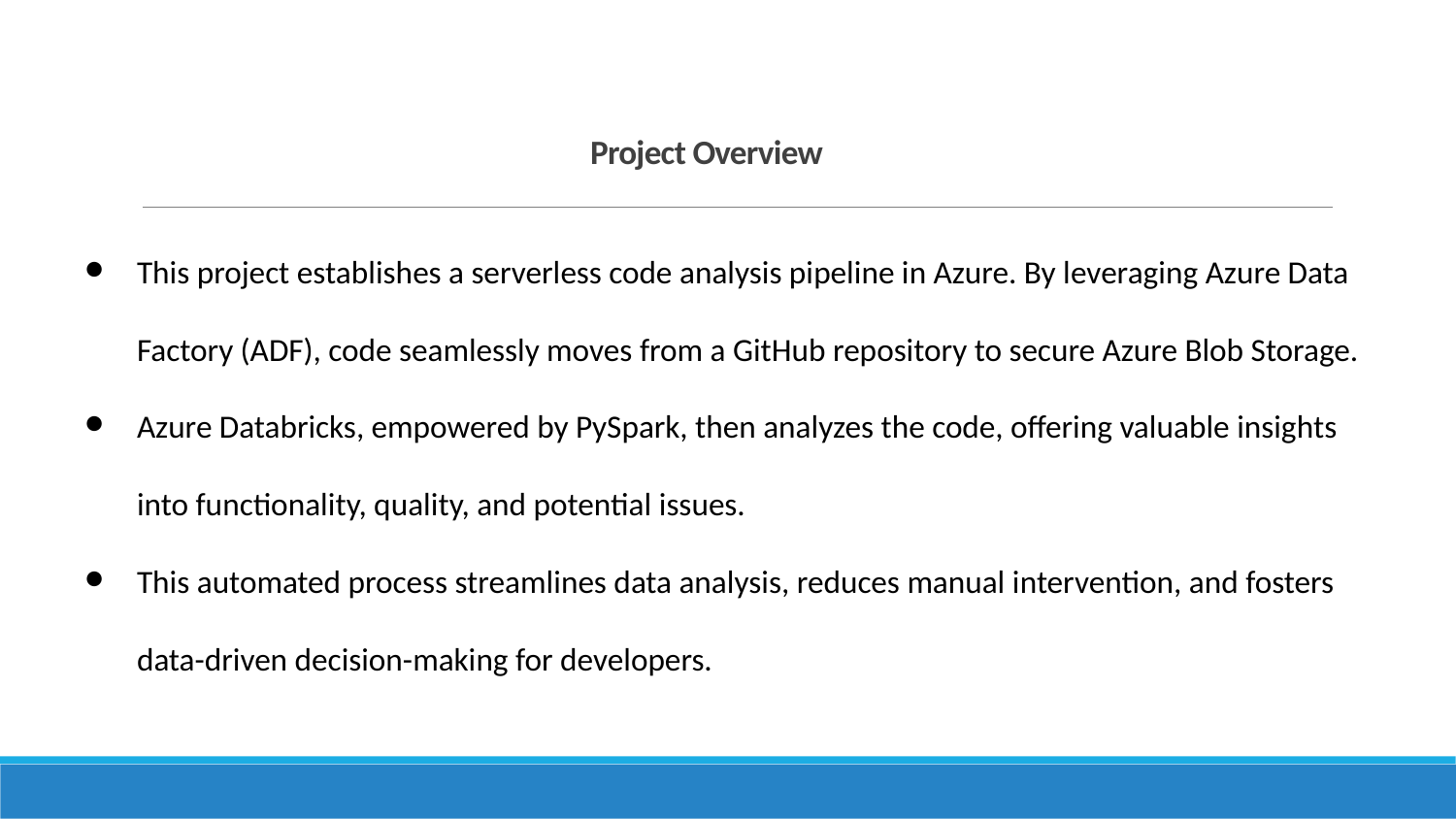

# Project Overview

This project establishes a serverless code analysis pipeline in Azure. By leveraging Azure Data Factory (ADF), code seamlessly moves from a GitHub repository to secure Azure Blob Storage.
Azure Databricks, empowered by PySpark, then analyzes the code, offering valuable insights into functionality, quality, and potential issues.
This automated process streamlines data analysis, reduces manual intervention, and fosters data-driven decision-making for developers.